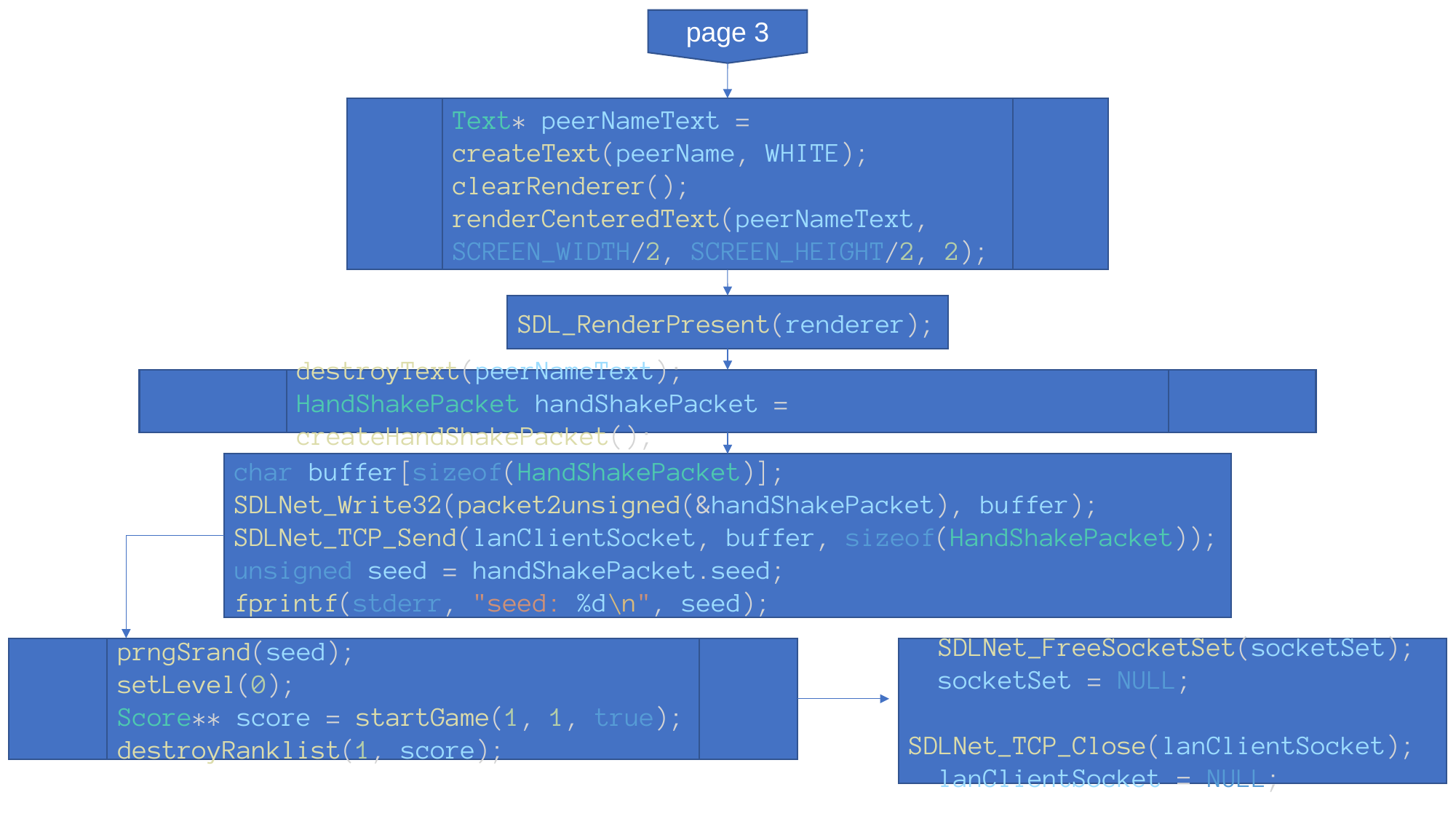

page 3
Text* peerNameText = createText(peerName, WHITE);
clearRenderer();
renderCenteredText(peerNameText, SCREEN_WIDTH/2, SCREEN_HEIGHT/2, 2);
SDL_RenderPresent(renderer);
destroyText(peerNameText);
HandShakePacket handShakePacket = createHandShakePacket();
char buffer[sizeof(HandShakePacket)];
SDLNet_Write32(packet2unsigned(&handShakePacket), buffer);
SDLNet_TCP_Send(lanClientSocket, buffer, sizeof(HandShakePacket));
unsigned seed = handShakePacket.seed;
fprintf(stderr, "seed: %d\n", seed);
prngSrand(seed);
setLevel(0);
Score** score = startGame(1, 1, true);
destroyRanklist(1, score);
  SDLNet_FreeSocketSet(socketSet);
  socketSet = NULL;
  SDLNet_TCP_Close(lanClientSocket);
  lanClientSocket = NULL;